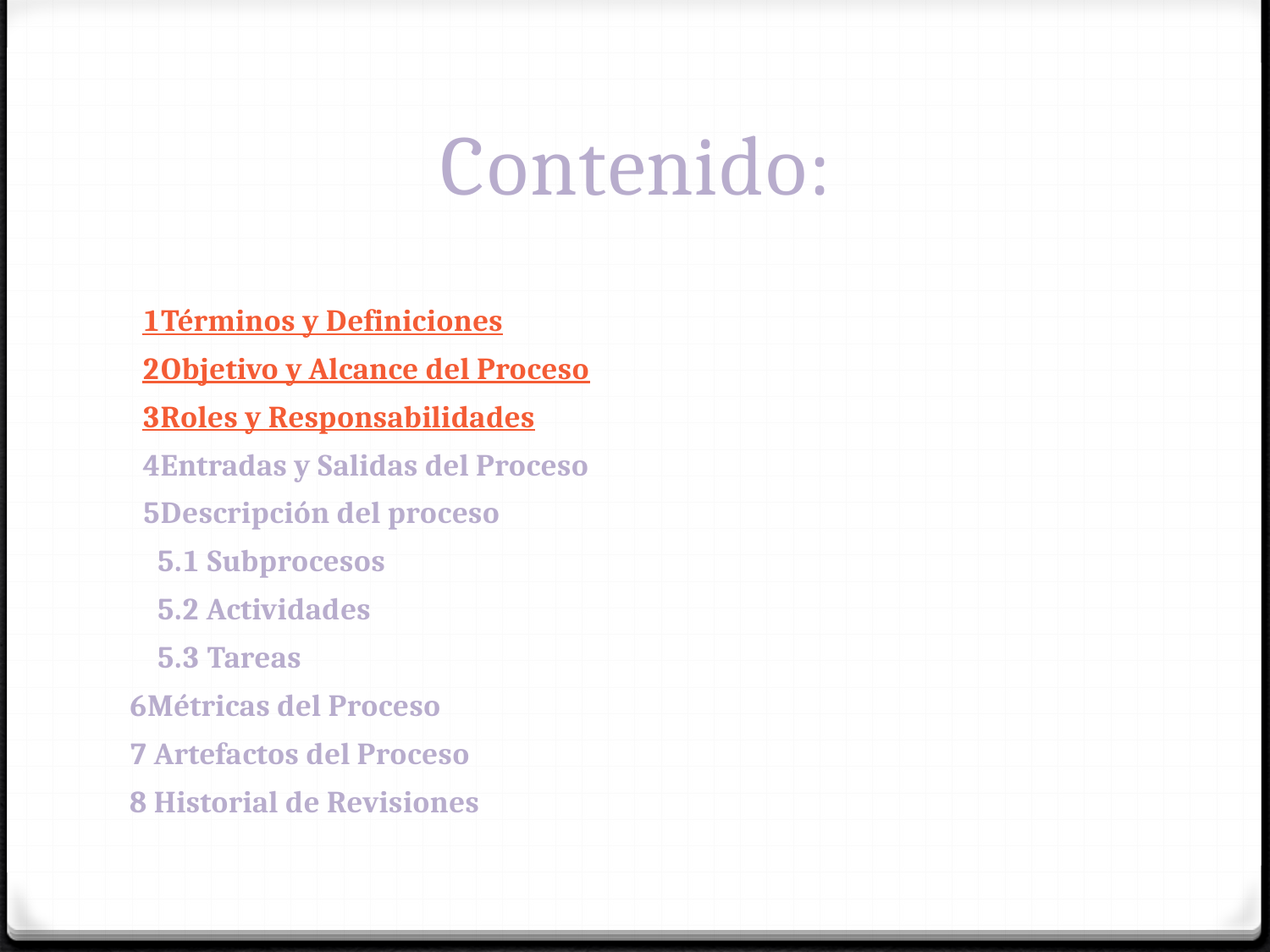

# Contenido:
1Términos y Definiciones
2Objetivo y Alcance del Proceso
3Roles y Responsabilidades
4Entradas y Salidas del Proceso
5Descripción del proceso
	5.1 Subprocesos
	5.2 Actividades
	5.3 Tareas
6Métricas del Proceso
7 Artefactos del Proceso
8 Historial de Revisiones